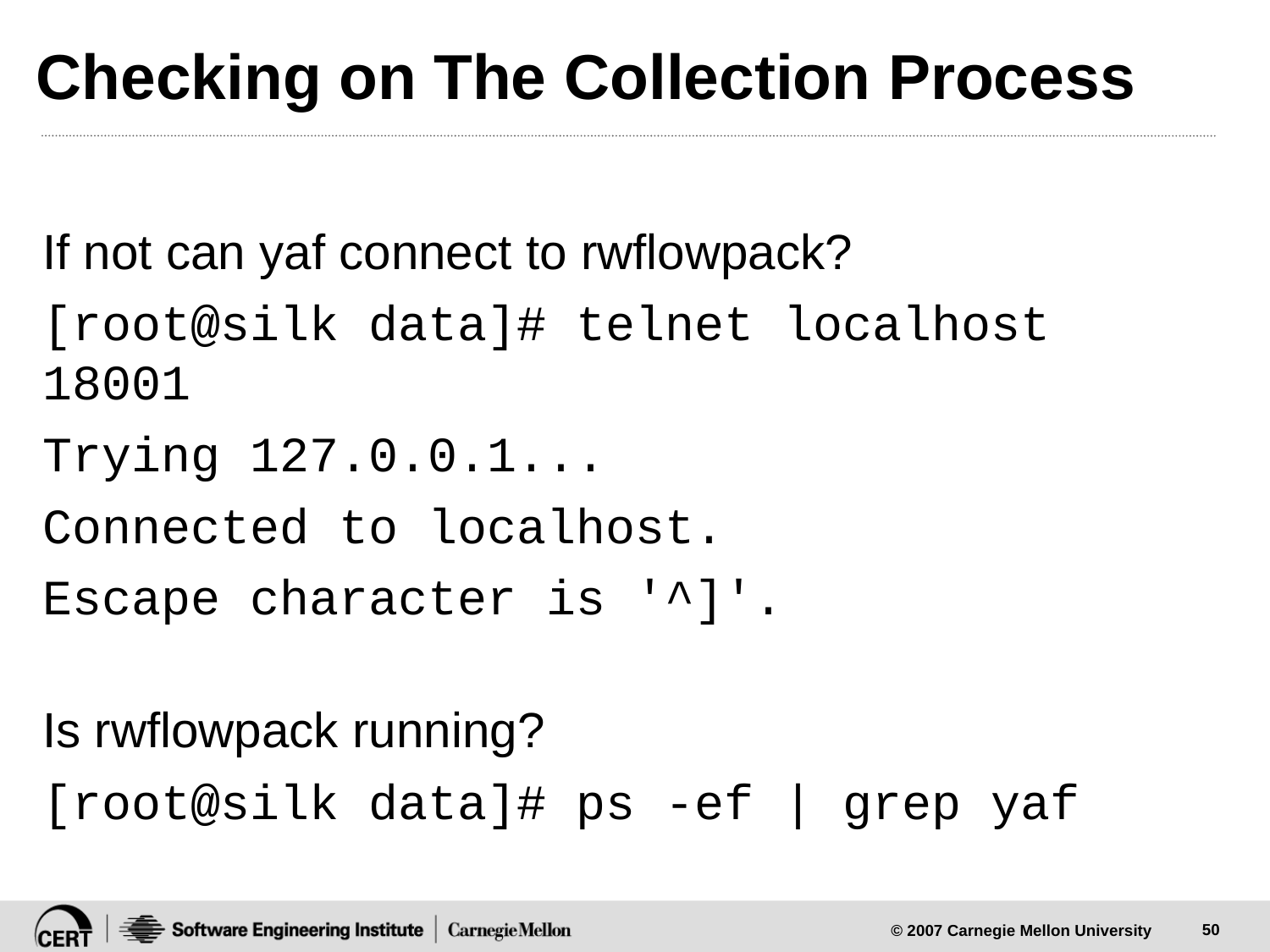

# Checking on The Collection Process

If not can yaf connect to rwflowpack?
[root@silk data]# telnet localhost 18001
Trying 127.0.0.1...
Connected to localhost.
Escape character is '^]'.

Is rwflowpack running?
[root@silk data]# ps -ef | grep yaf